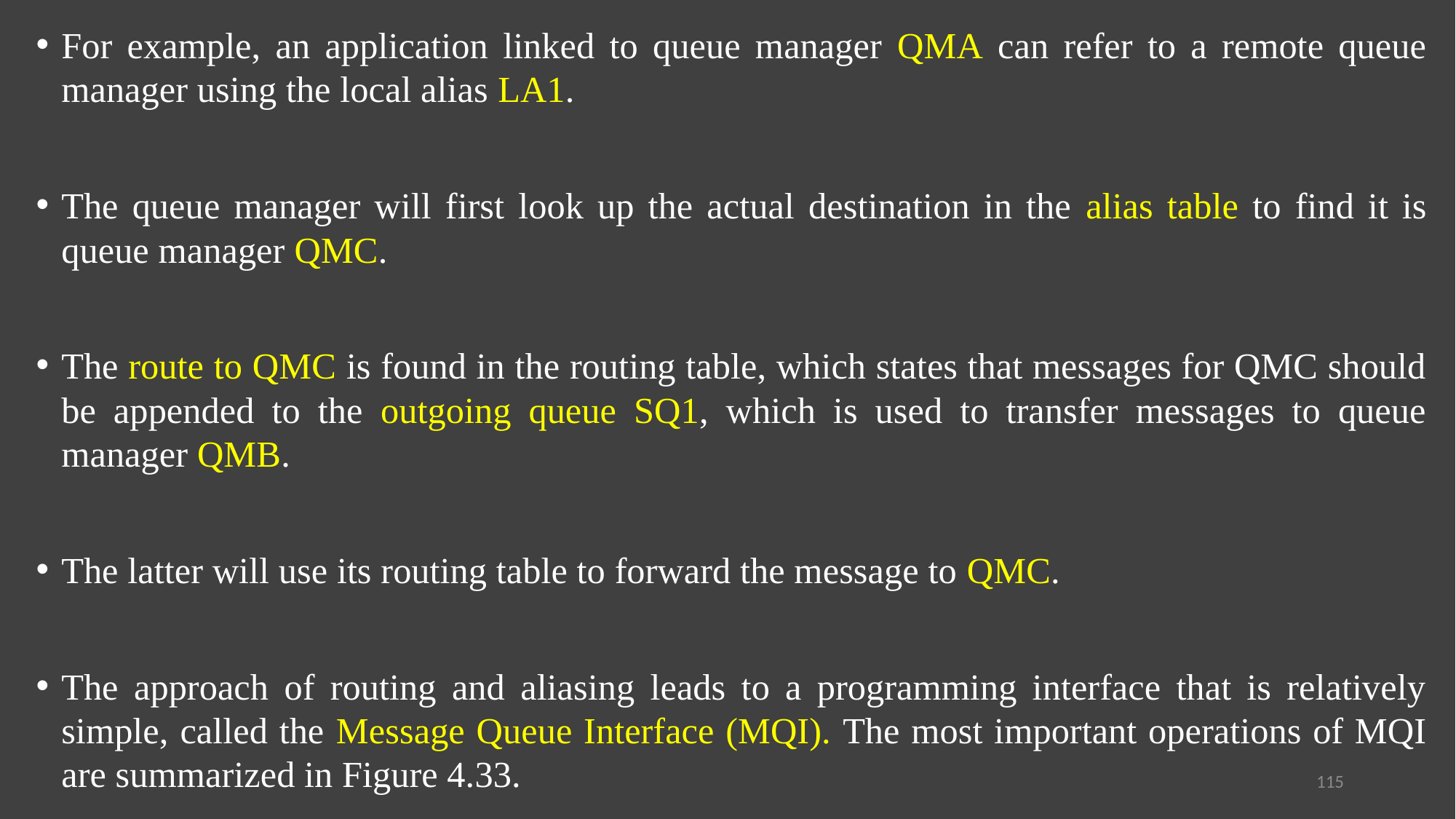

For example, an application linked to queue manager QMA can refer to a remote queue manager using the local alias LA1.

The queue manager will first look up the actual destination in the alias table to find it is queue manager QMC.

The route to QMC is found in the routing table, which states that messages for QMC should be appended to the outgoing queue SQ1, which is used to transfer messages to queue manager QMB.

The latter will use its routing table to forward the message to QMC.

The approach of routing and aliasing leads to a programming interface that is relatively simple, called the Message Queue Interface (MQI). The most important operations of MQI are summarized in Figure 4.33.

115